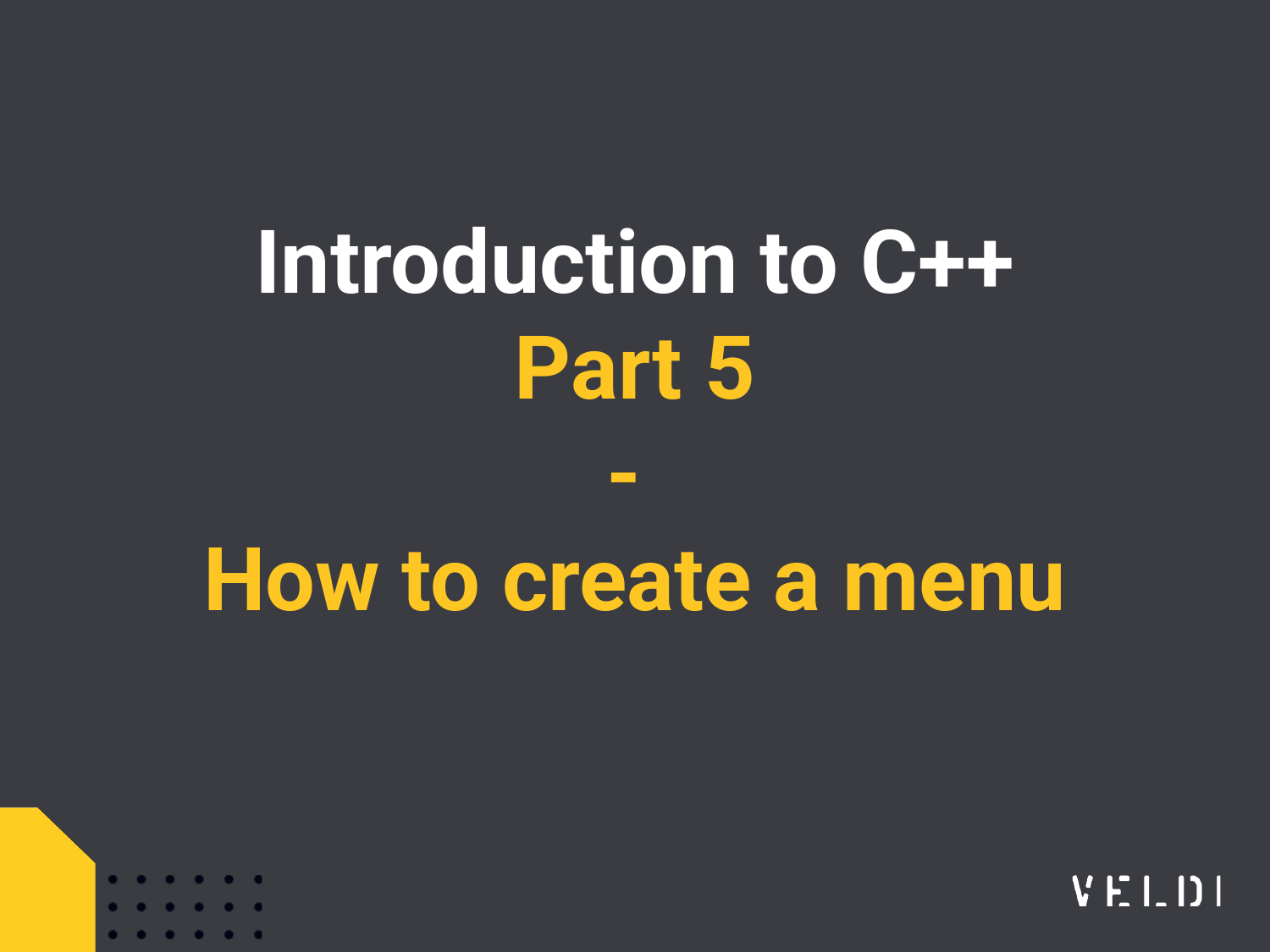

Introduction to C++
Part 5
-
How to create a menu